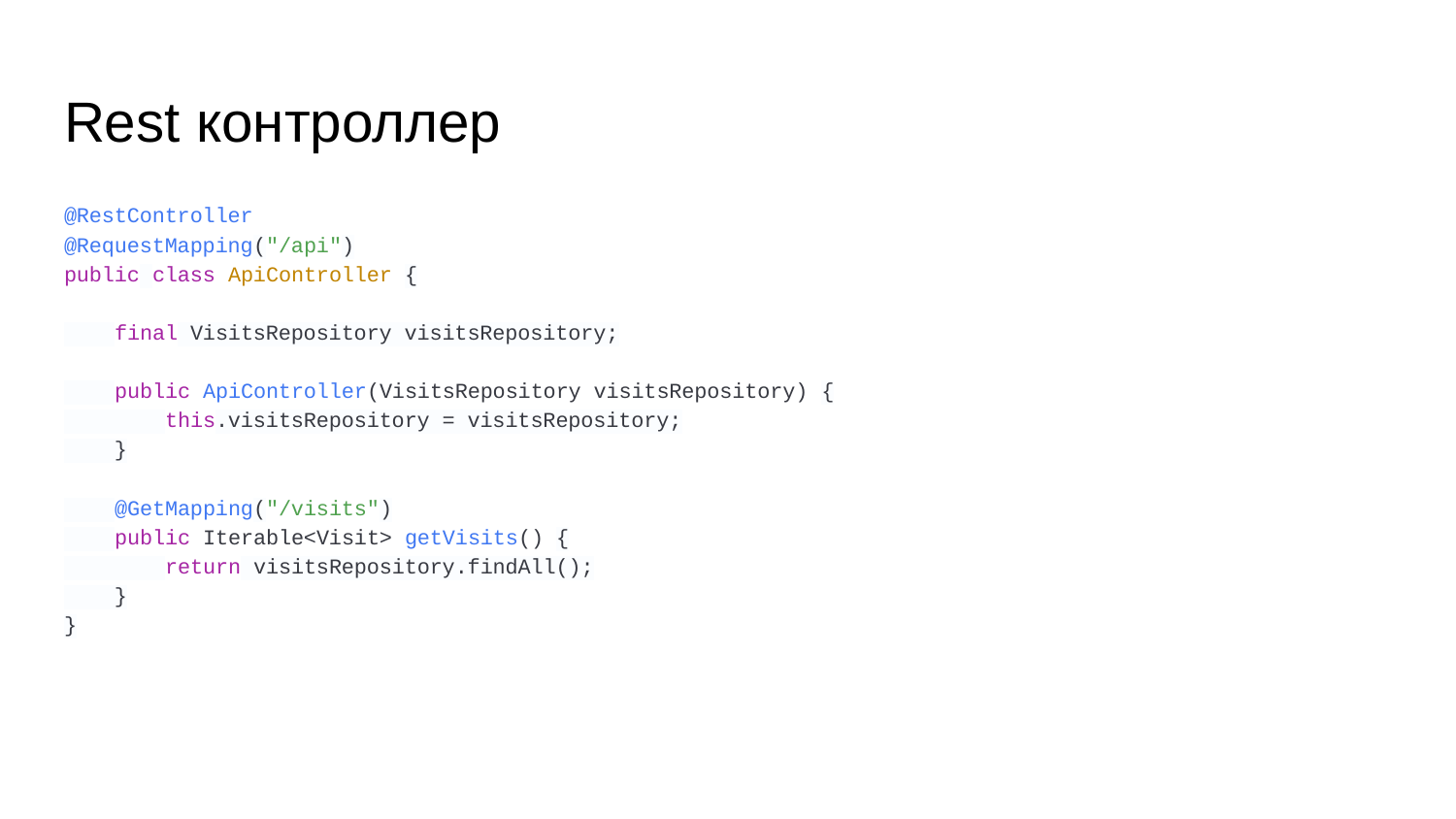

# Rest контроллер
@RestController
@RequestMapping("/api")
public class ApiController {
    final VisitsRepository visitsRepository;
    public ApiController(VisitsRepository visitsRepository) {
        this.visitsRepository = visitsRepository;
    }
    @GetMapping("/visits")
    public Iterable<Visit> getVisits() {
        return visitsRepository.findAll();
    }
}